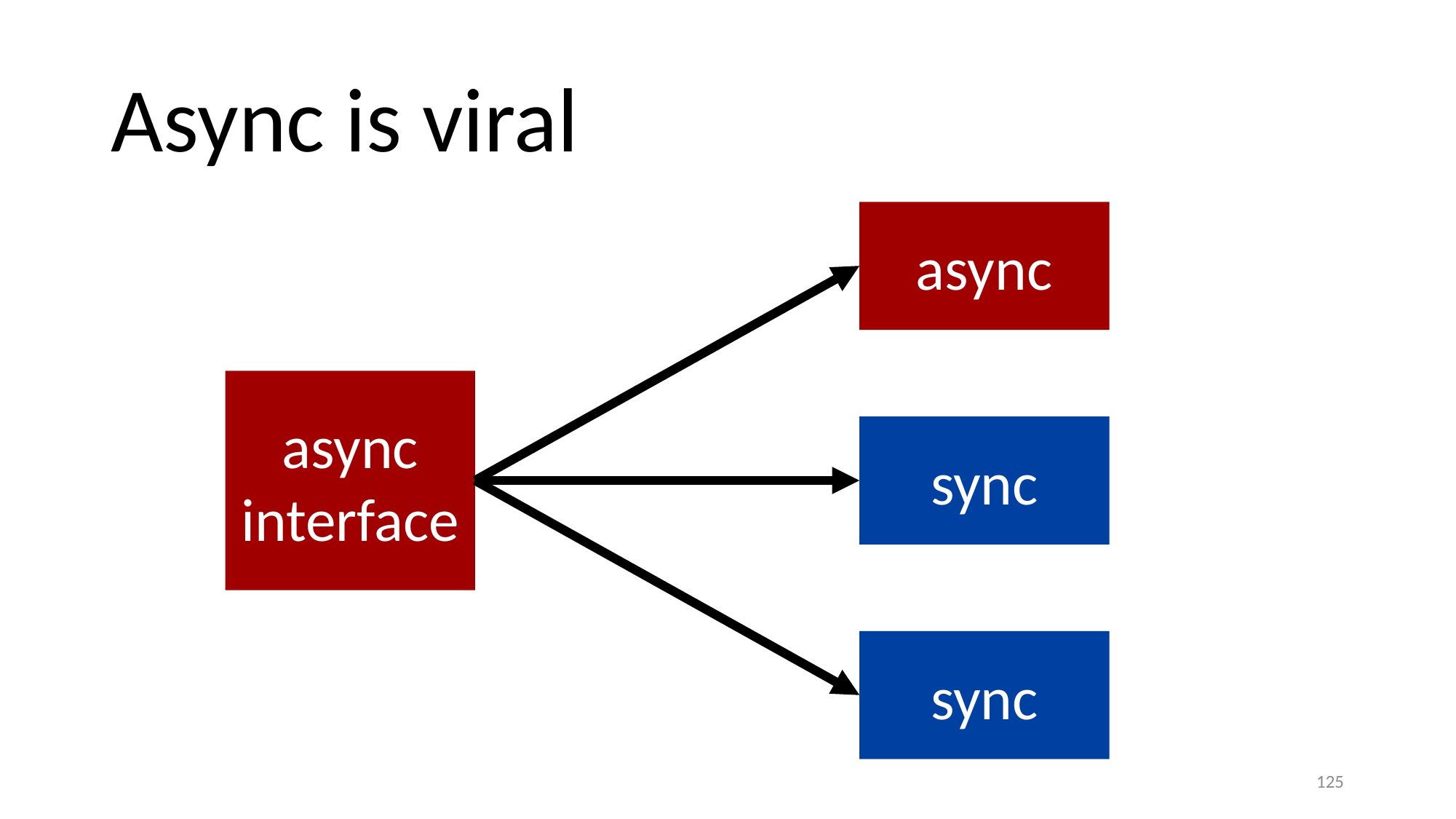

# Async is viral
async
async
interface
sync
sync
125